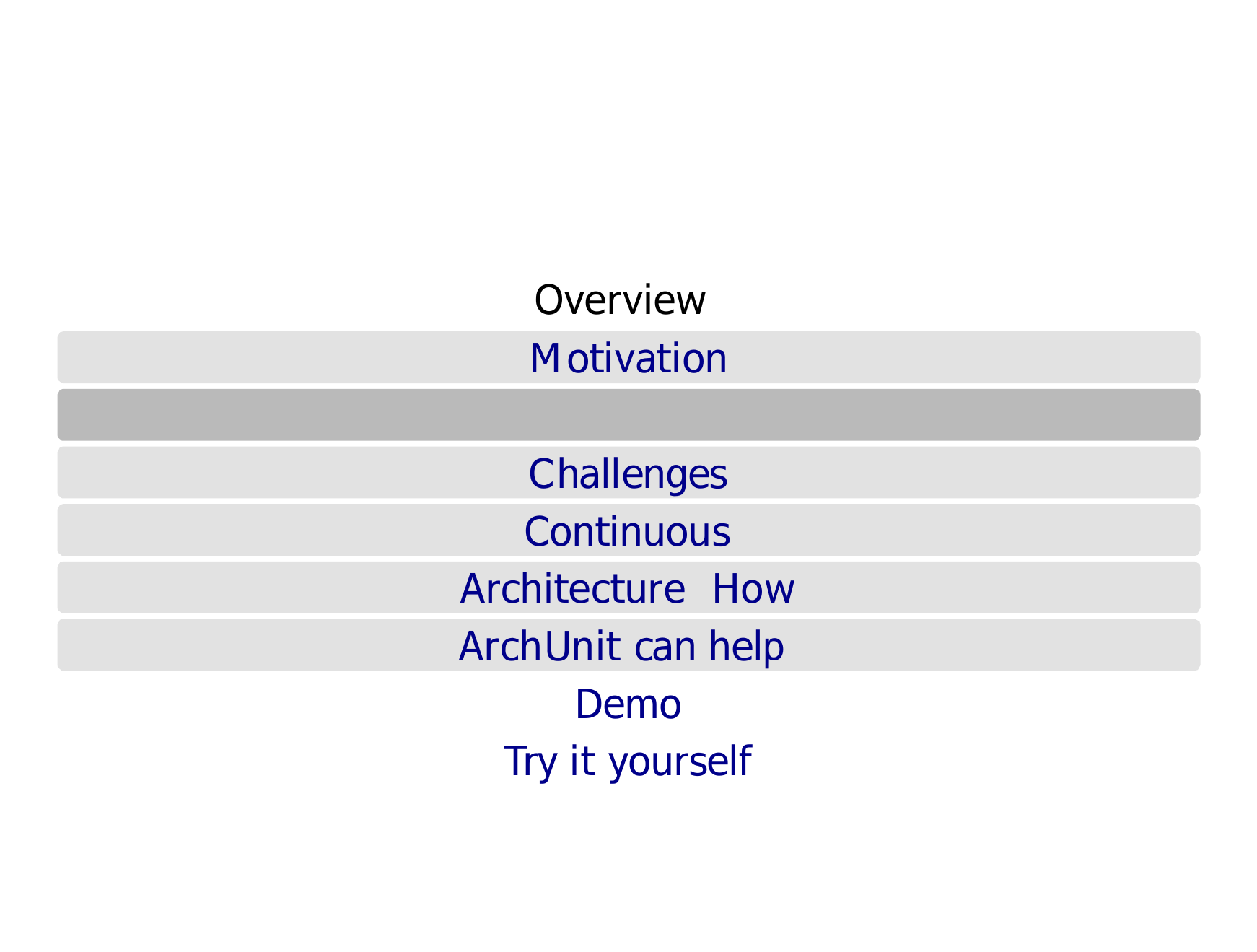

6/2/2018	ArchUnit

http://localhost:8080/?print-pdf#/	10/33
Overview  Motivation  Challenges
Continuous Architecture  How ArchUnit can help  Demo
Try it yourself